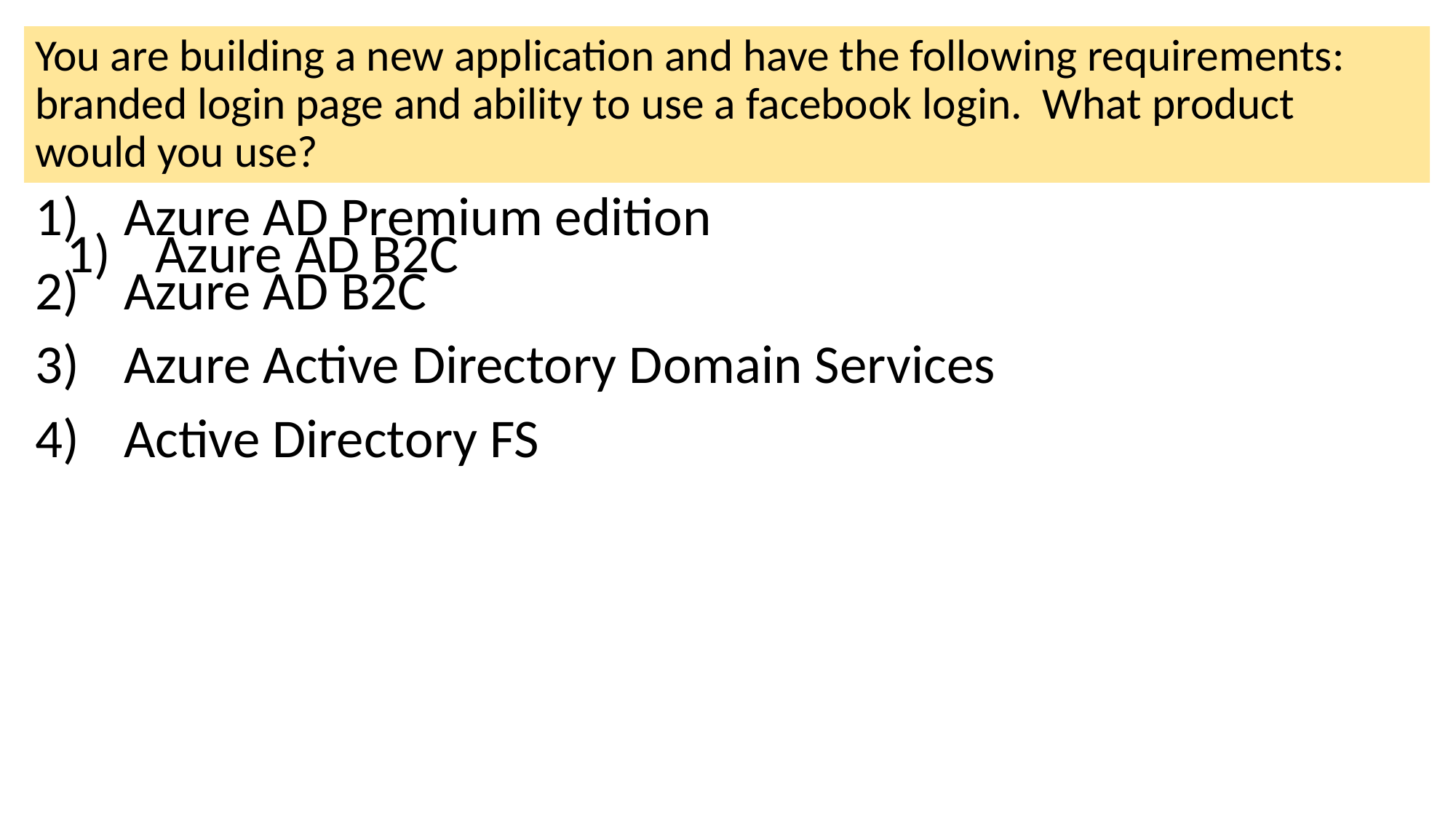

# You are building a new application and have the following requirements: branded login page and ability to use a facebook login.  What product  would you use?
Azure AD Premium edition
Azure AD B2C
Azure Active Directory Domain Services
Active Directory FS
Azure AD B2C